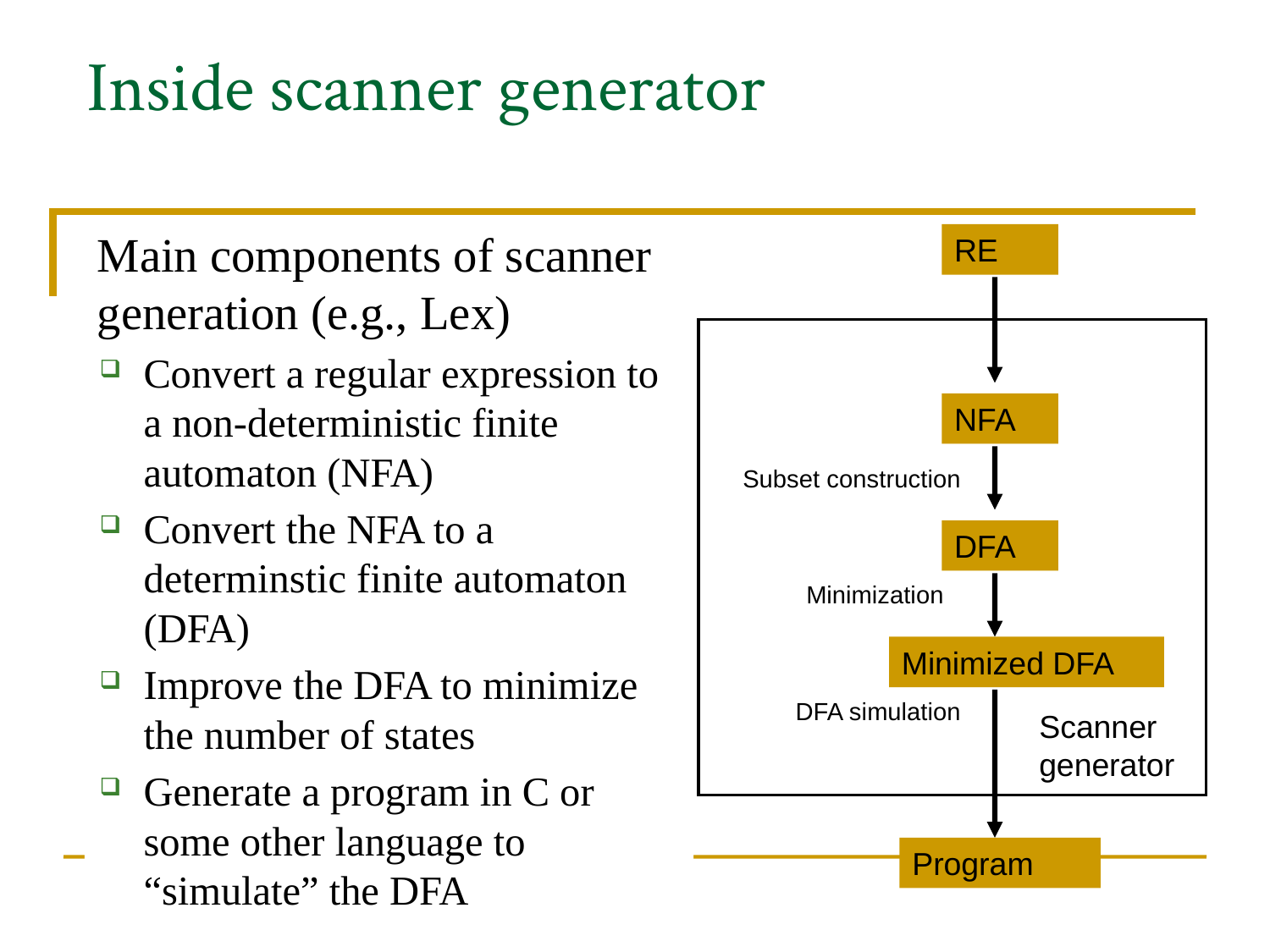

# Inside scanner generator
Main components of scanner generation (e.g., Lex)
Convert a regular expression to a non-deterministic finite automaton (NFA)
Convert the NFA to a determinstic finite automaton (DFA)
Improve the DFA to minimize the number of states
Generate a program in C or some other language to “simulate” the DFA
RE

NFA

Subset construction
DFA
Minimization

Minimized DFA
DFA simulation

Scanner generator
Program